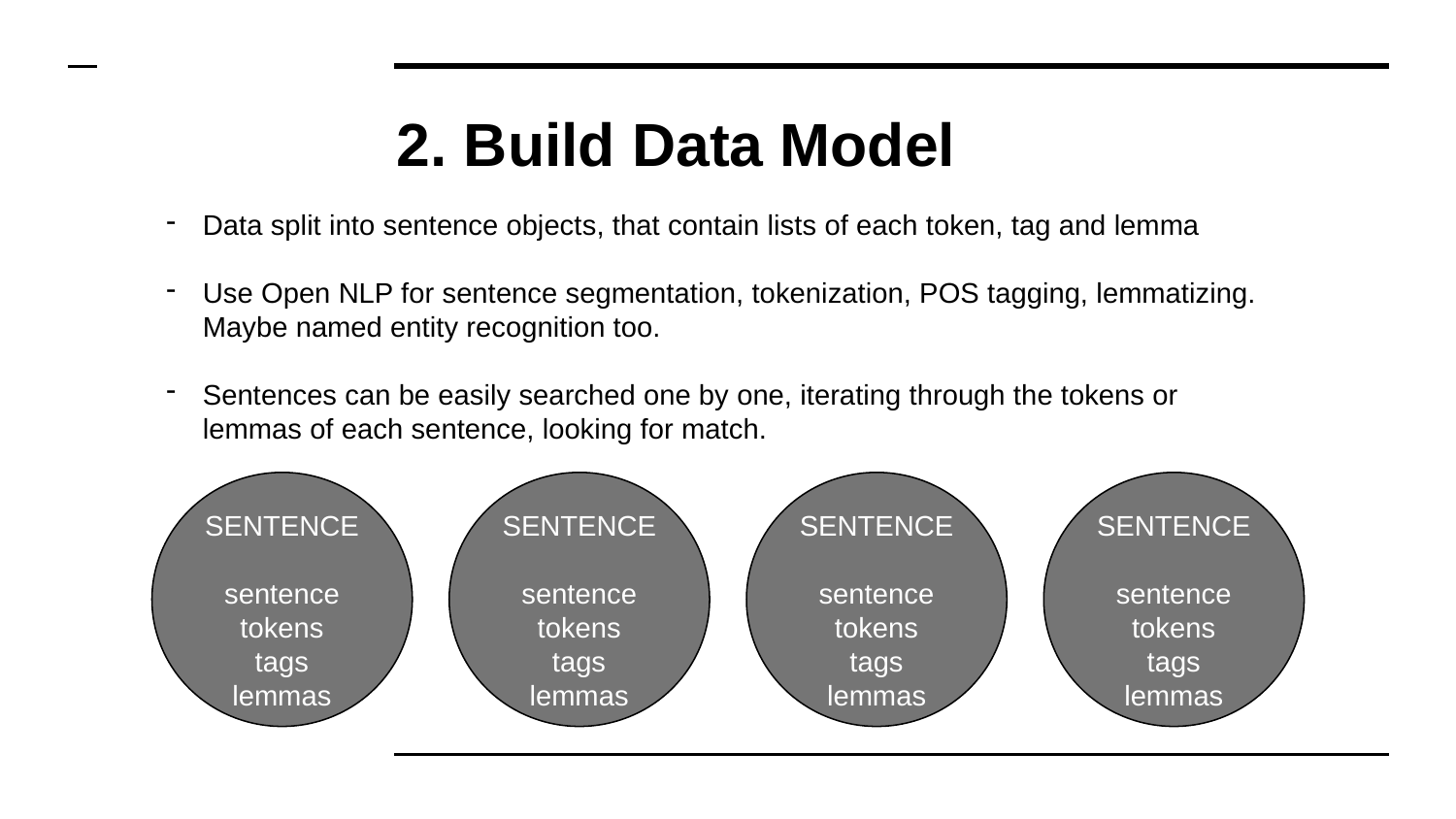

# 2. Build Data Model
Data split into sentence objects, that contain lists of each token, tag and lemma
Use Open NLP for sentence segmentation, tokenization, POS tagging, lemmatizing. Maybe named entity recognition too.
Sentences can be easily searched one by one, iterating through the tokens or lemmas of each sentence, looking for match.

SENTENCE

sentence
tokens
tags
lemmas
SENTENCE

sentence
tokens
tags
lemmas
SENTENCE

sentence
tokens
tags
lemmas
SENTENCE

sentence
tokens
tags
lemmas